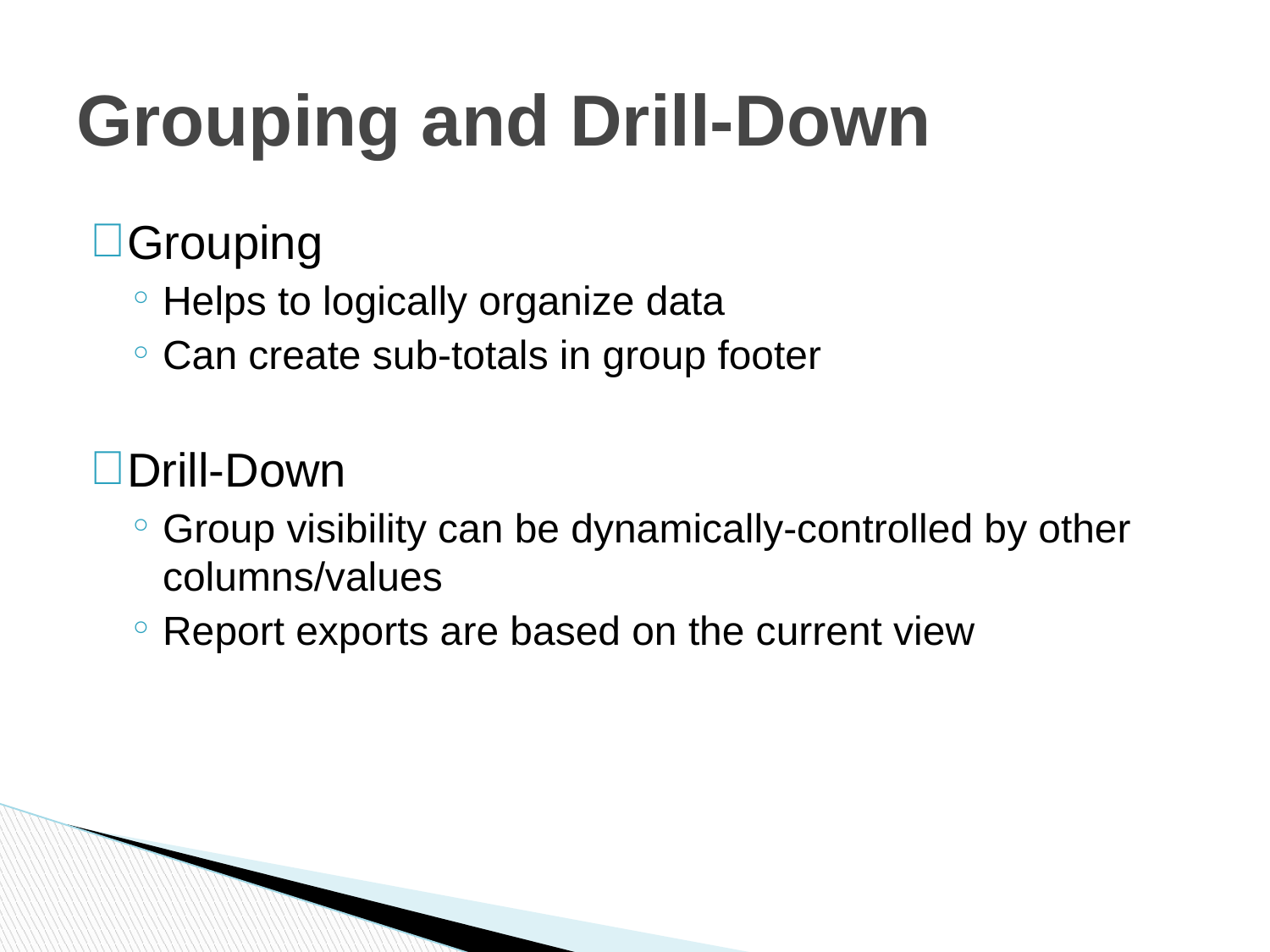

# Grouping and Drill-Down
Grouping
Helps to logically organize data
Can create sub-totals in group footer

Drill-Down
Group visibility can be dynamically-controlled by other columns/values
Report exports are based on the current view